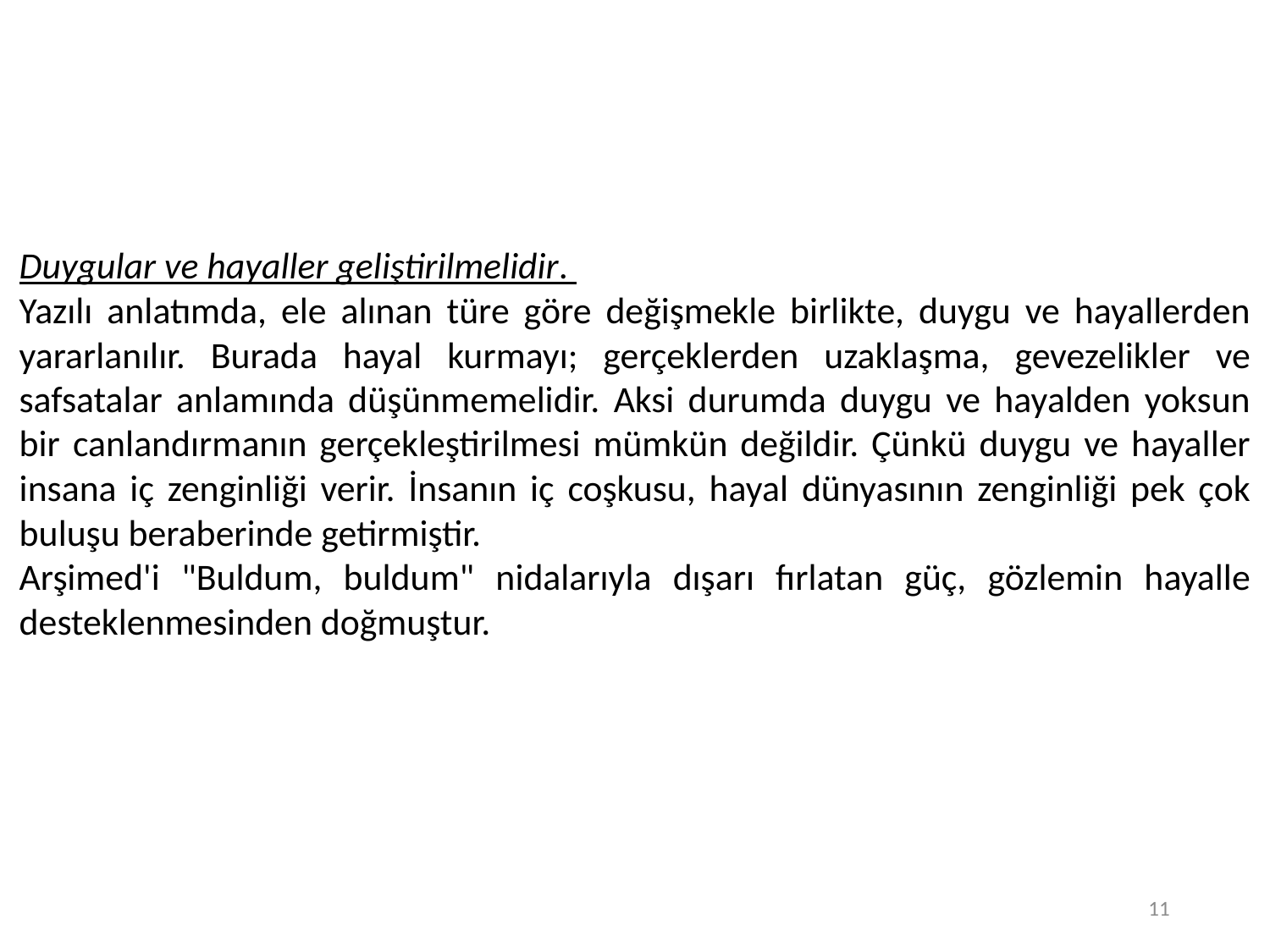

Duygular ve hayaller geliştirilmelidir.
Yazılı anlatımda, ele alınan türe göre değişmekle birlikte, duygu ve hayallerden yararlanılır. Burada hayal kurmayı; gerçeklerden uzaklaşma, gevezelikler ve safsatalar anlamında düşünmemelidir. Aksi durumda duygu ve hayalden yoksun bir canlandırmanın gerçekleştirilmesi mümkün değildir. Çünkü duygu ve hayaller insana iç zenginliği verir. İnsanın iç coşkusu, hayal dünyasının zenginliği pek çok buluşu beraberinde getirmiştir.
Arşimed'i "Buldum, buldum" nidalarıyla dışarı fırlatan güç, gözlemin hayalle desteklenmesinden doğmuştur.
11